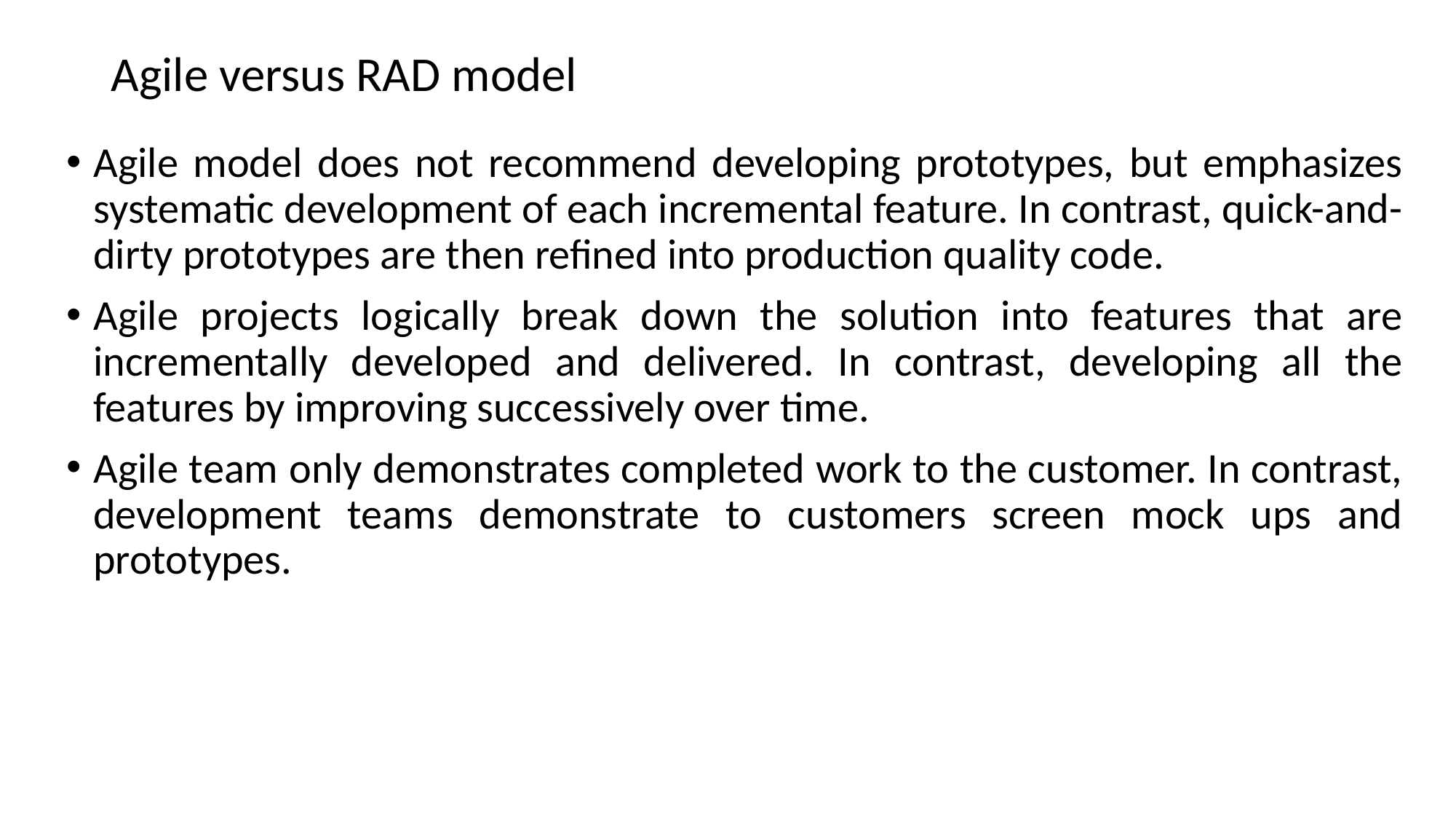

# Agile versus RAD model
Agile model does not recommend developing prototypes, but emphasizes systematic development of each incremental feature. In contrast, quick-and-dirty prototypes are then refined into production quality code.
Agile projects logically break down the solution into features that are incrementally developed and delivered. In contrast, developing all the features by improving successively over time.
Agile team only demonstrates completed work to the customer. In contrast, development teams demonstrate to customers screen mock ups and prototypes.